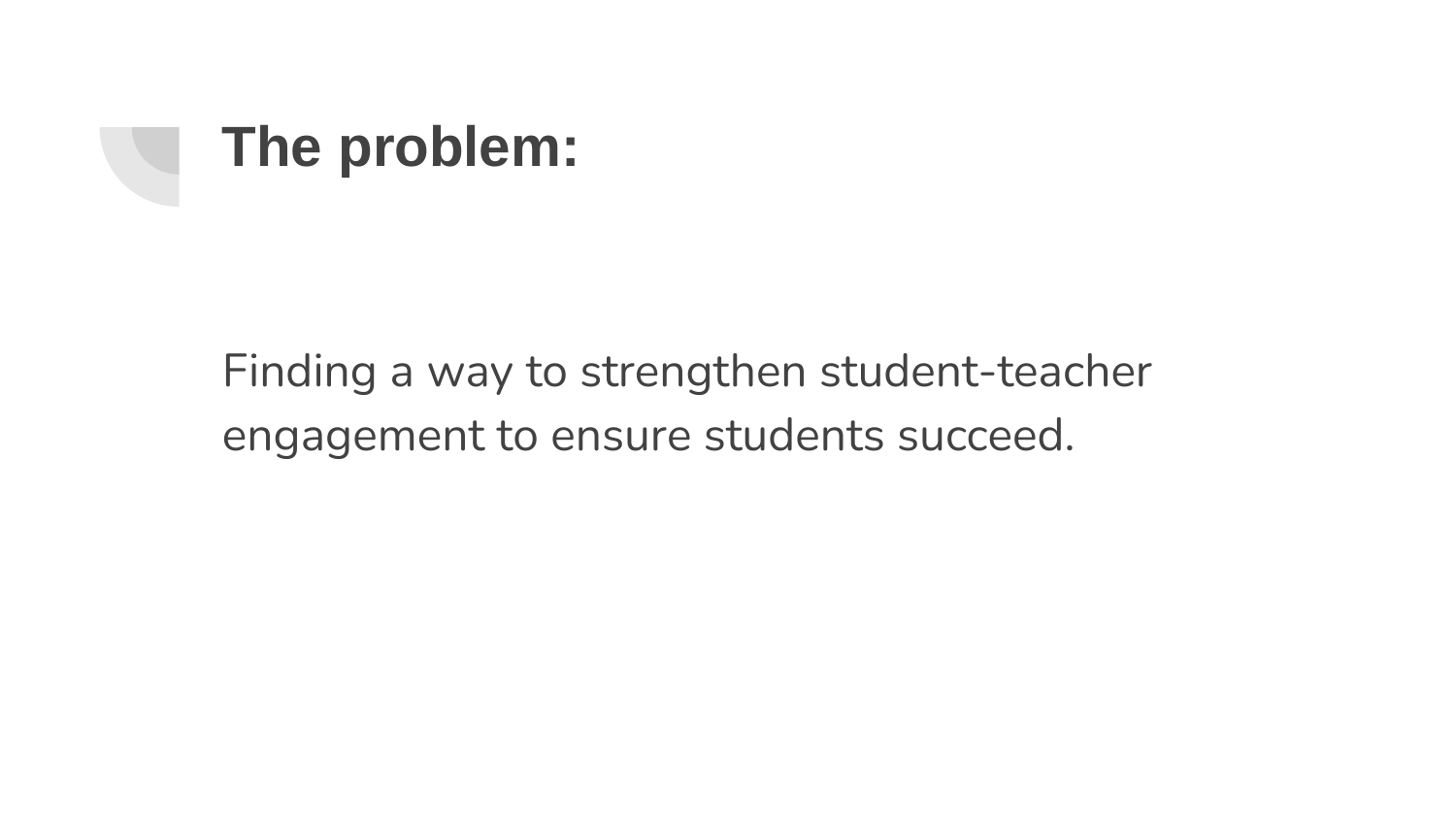

# The problem:
Finding a way to strengthen student-teacher engagement to ensure students succeed.